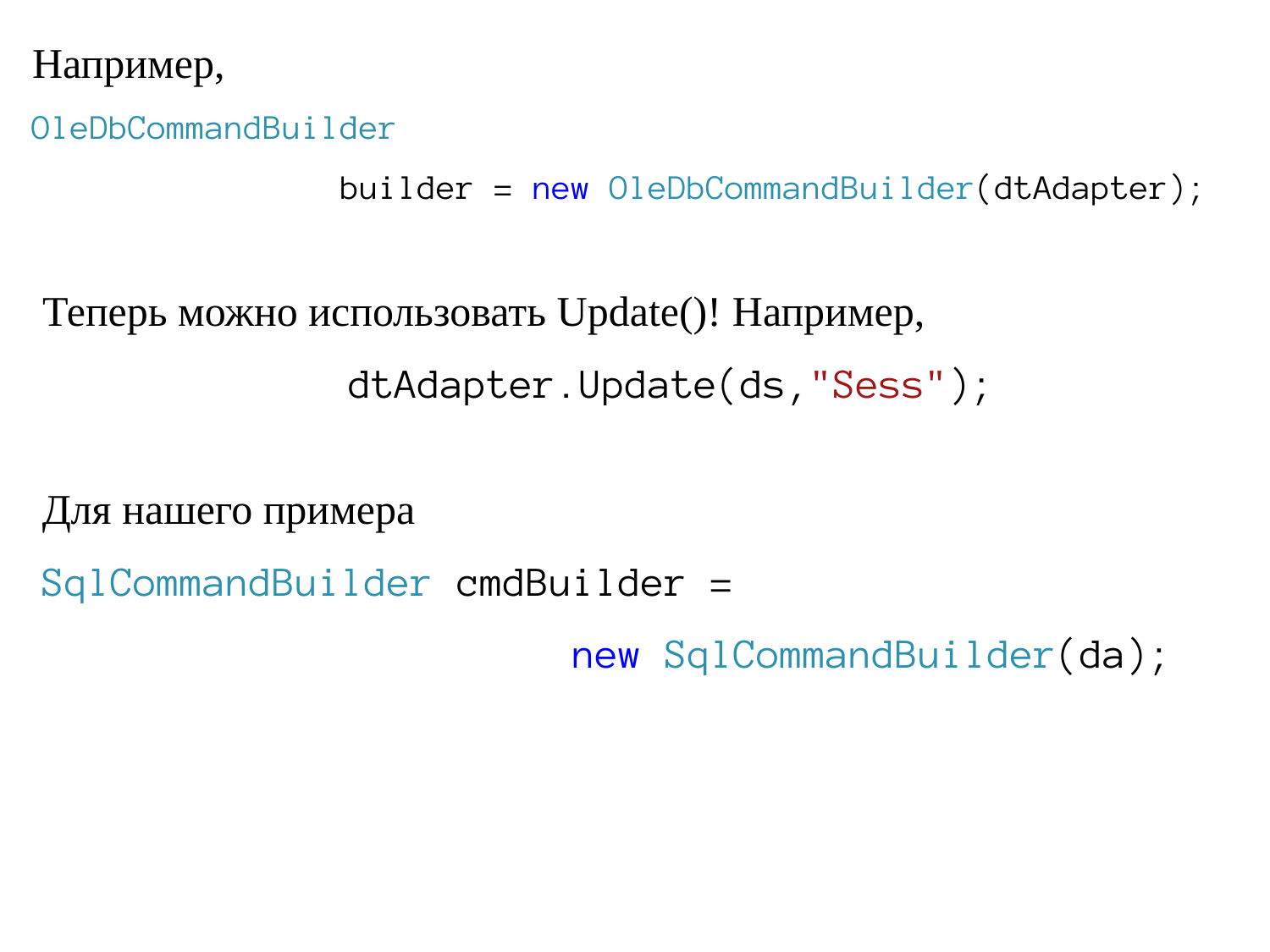

Например,
OleDbCommandBuilder
                builder = new OleDbCommandBuilder(dtAdapter);
Теперь можно использовать Update()! Например,
                             dtAdapter.Update(ds,"Sess");
Для нашего примера
SqlCommandBuilder cmdBuilder =
                       new SqlCommandBuilder(da);